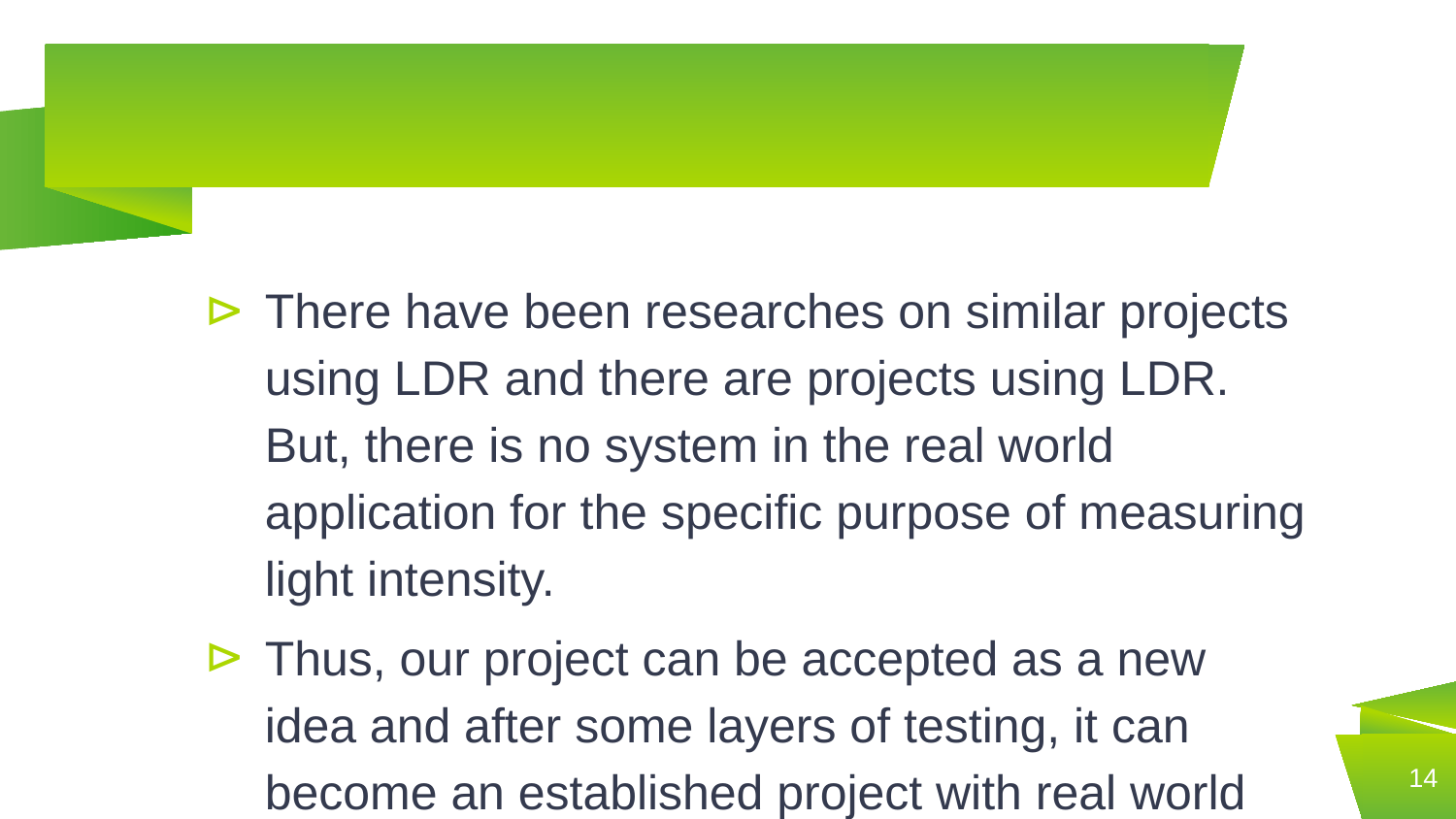

There have been researches on similar projects using LDR and there are projects using LDR. But, there is no system in the real world application for the specific purpose of measuring light intensity.
Thus, our project can be accepted as a new idea and after some layers of testing, it can become an established project with real world application.
14